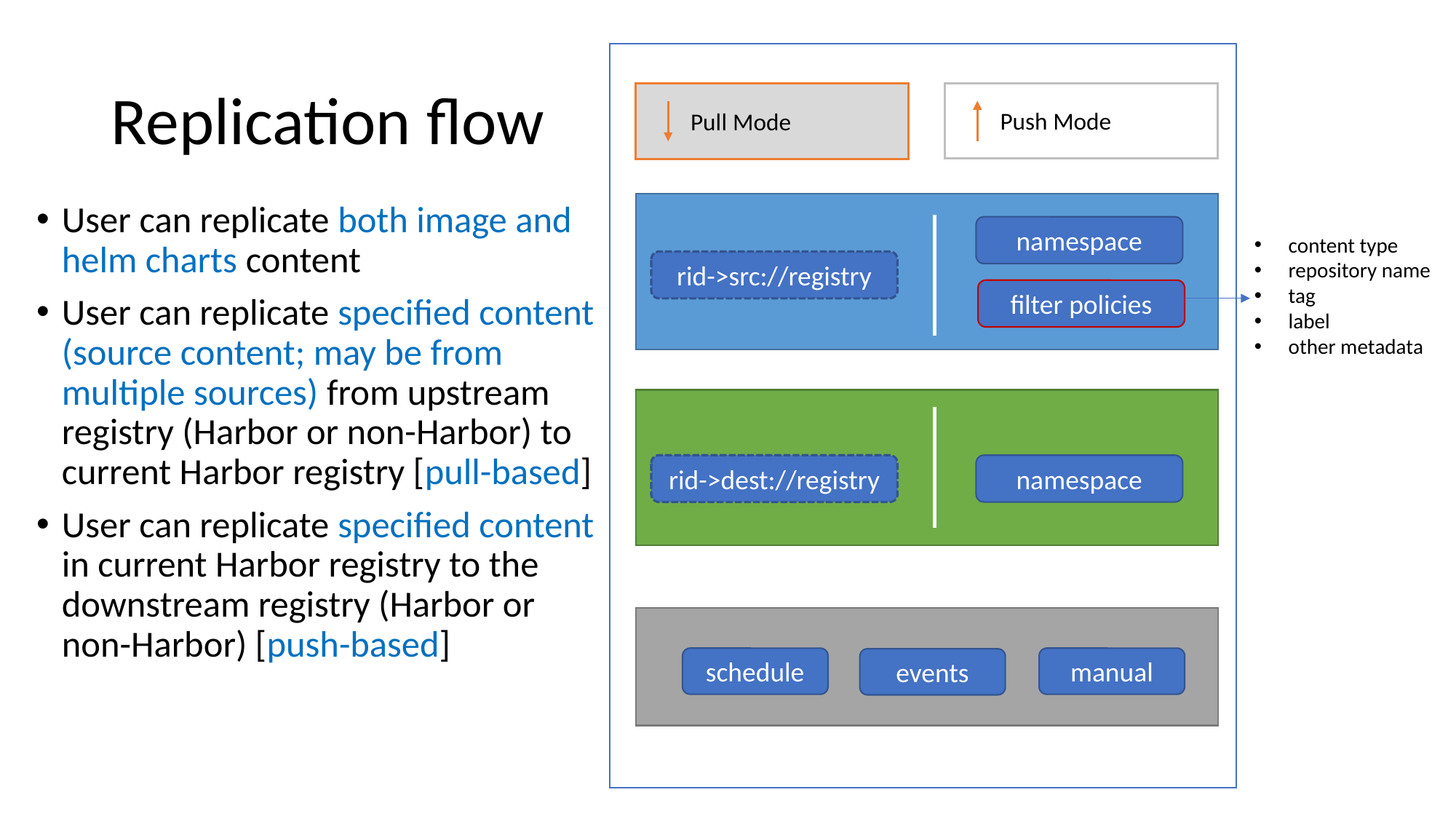

# Replication flow

Push Mode
Pull Mode

User can replicate both image and helm charts content
User can replicate specified content (source content; may be from multiple sources) from upstream registry (Harbor or non-Harbor) to current Harbor registry [pull-based]
User can replicate specified content in current Harbor registry to the downstream registry (Harbor or non-Harbor) [push-based]
namespace
content type
repository name
tag
label
other metadata
rid->src://registry
filter policies

rid->dest://registry
namespace

manual
schedule
events